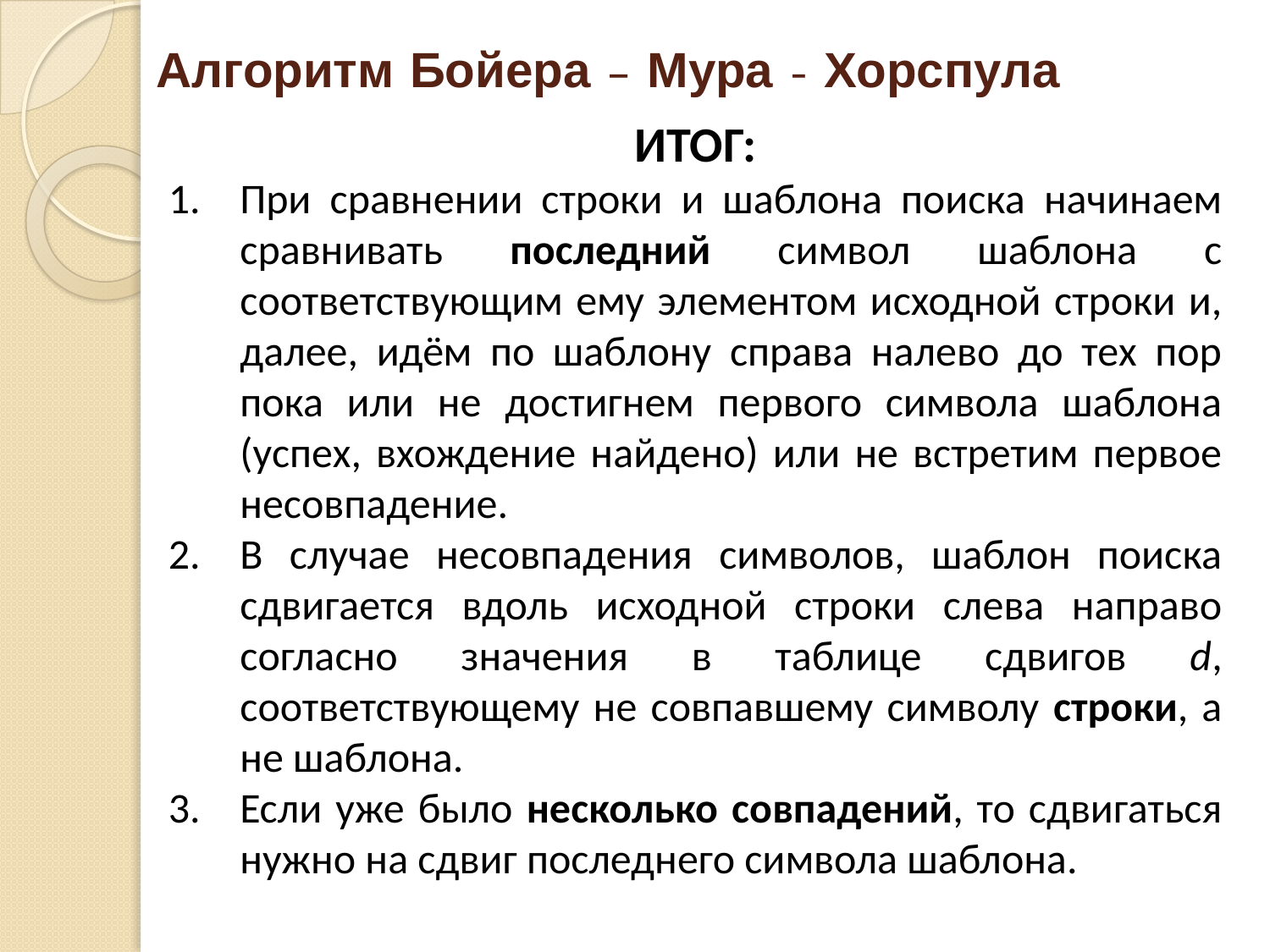

# Алгоритм Бойера – Мура - Хорспула
ИТОГ:
При сравнении строки и шаблона поиска начинаем сравнивать последний символ шаблона с соответствующим ему элементом исходной строки и, далее, идём по шаблону справа налево до тех пор пока или не достигнем первого символа шаблона (успех, вхождение найдено) или не встретим первое несовпадение.
В случае несовпадения символов, шаблон поиска сдвигается вдоль исходной строки слева направо согласно значения в таблице сдвигов d, соответствующему не совпавшему символу строки, а не шаблона.
Если уже было несколько совпадений, то сдвигаться нужно на сдвиг последнего символа шаблона.